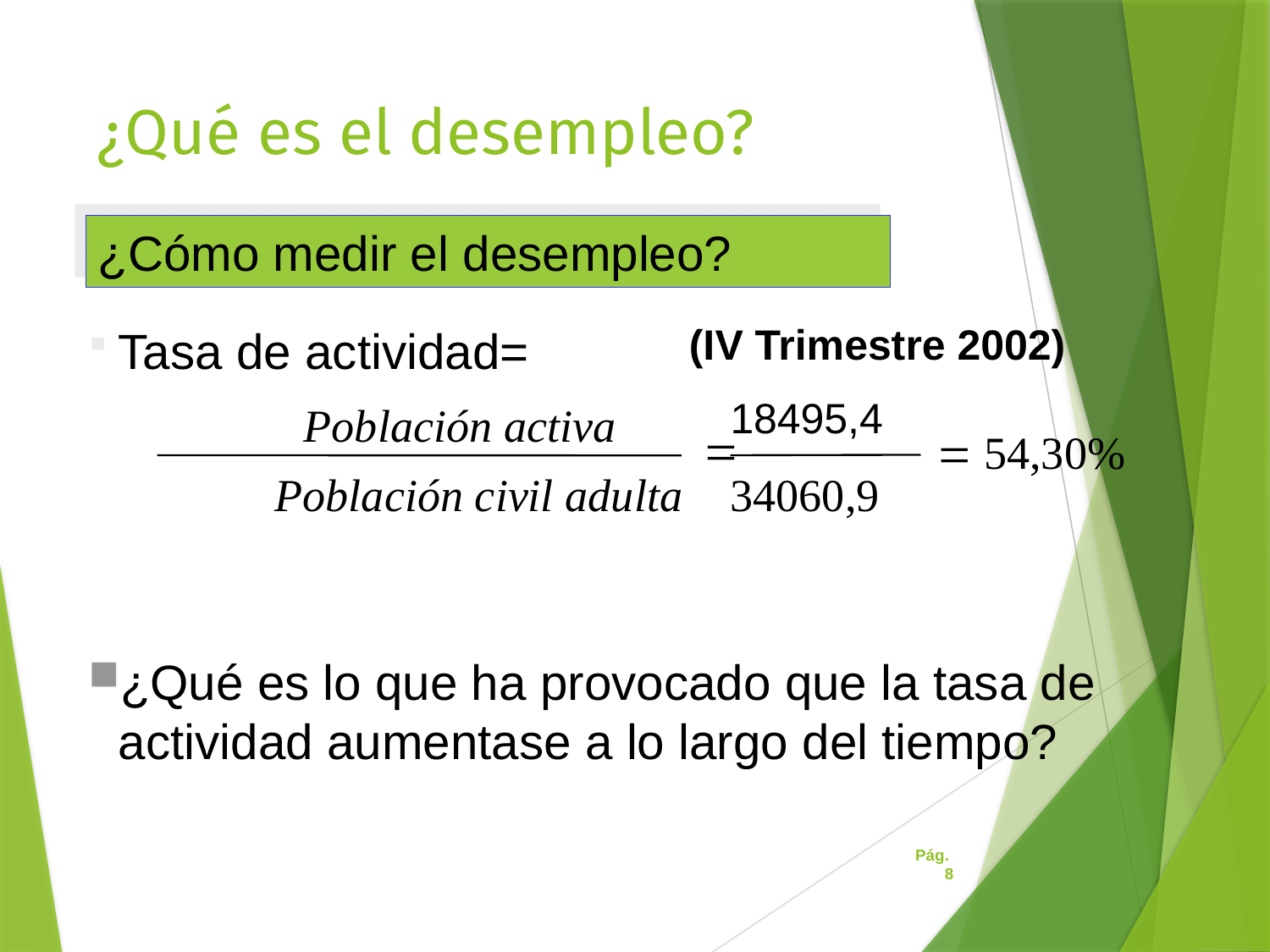

# ¿Qué es el desempleo?
¿Cómo medir el desempleo?
Tasa de actividad=
(IV Trimestre 2002)
18495,4
Población activa
=
=
54,30%

Población civil adulta
34060,9

¿Qué es lo que ha provocado que la tasa de actividad aumentase a lo largo del tiempo?
Pág. 8